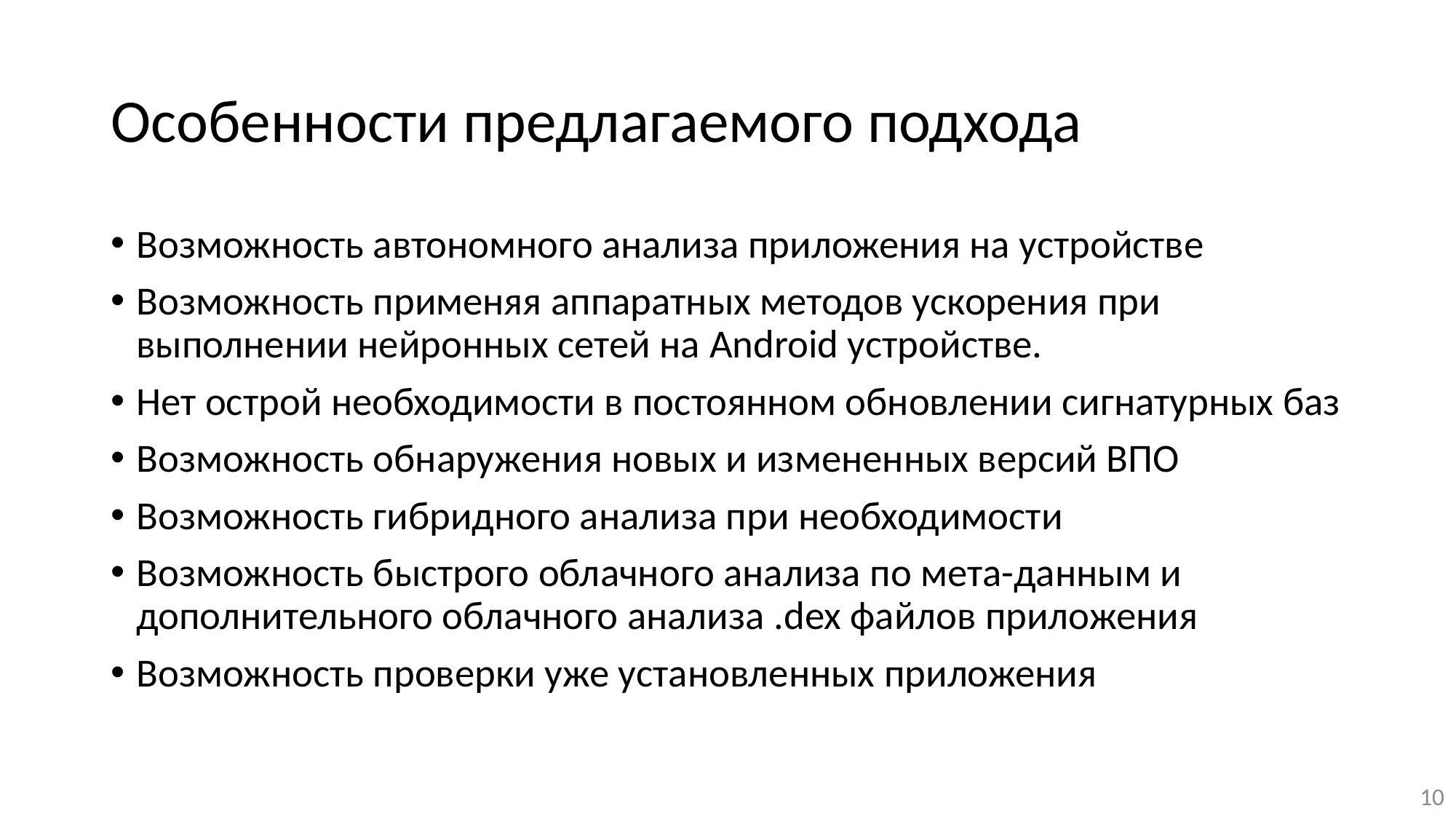

# Особенности предлагаемого подхода
Возможность автономного анализа приложения на устройстве
Возможность применяя аппаратных методов ускорения при выполнении нейронных сетей на Android устройстве.
Нет острой необходимости в постоянном обновлении сигнатурных баз
Возможность обнаружения новых и измененных версий ВПО
Возможность гибридного анализа при необходимости
Возможность быстрого облачного анализа по мета-данным и дополнительного облачного анализа .dex файлов приложения
Возможность проверки уже установленных приложения
10